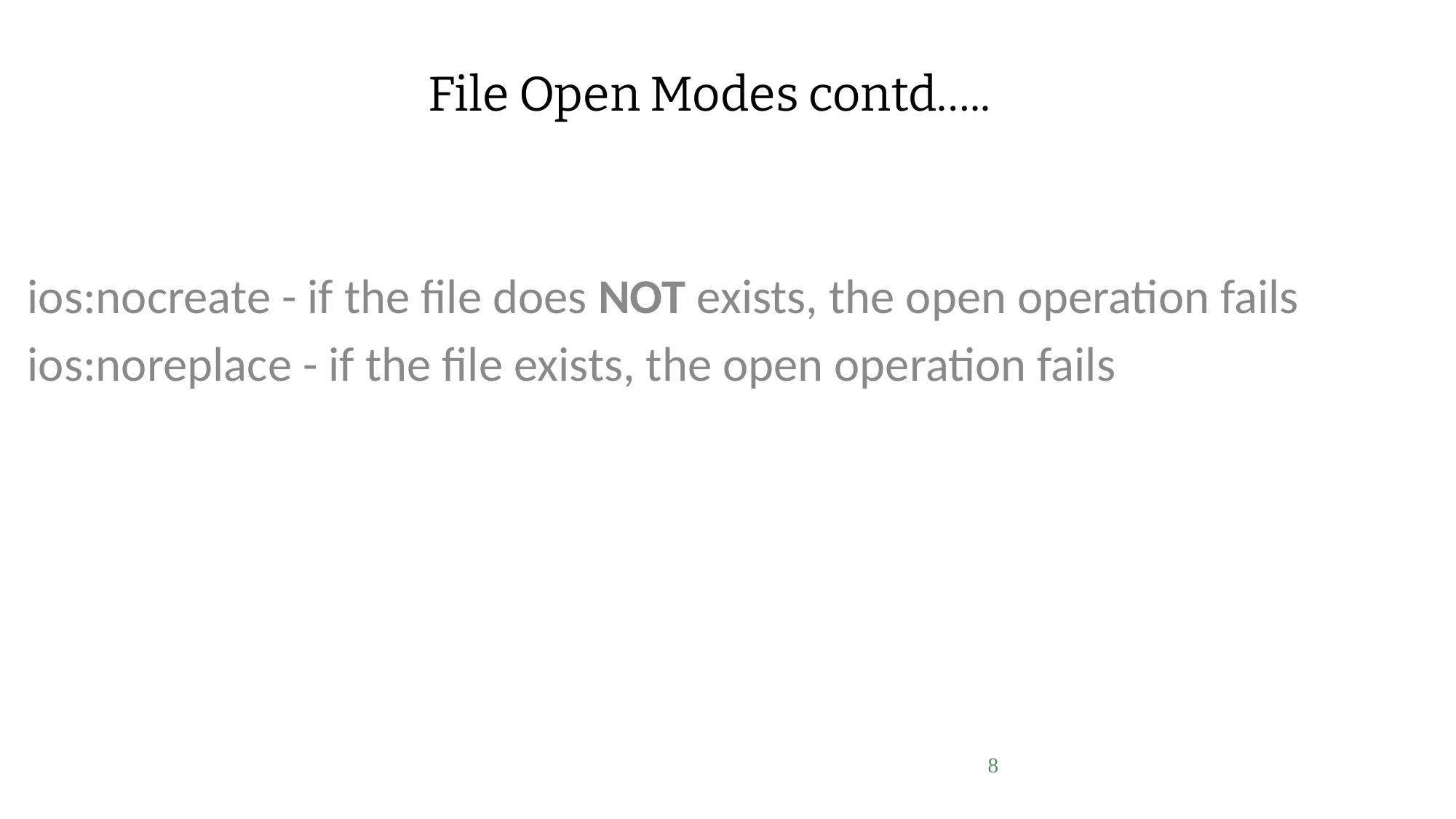

# File Open Modes contd…..

ios:nocreate - if the file does NOT exists, the open operation fails
ios:noreplace - if the file exists, the open operation fails
8